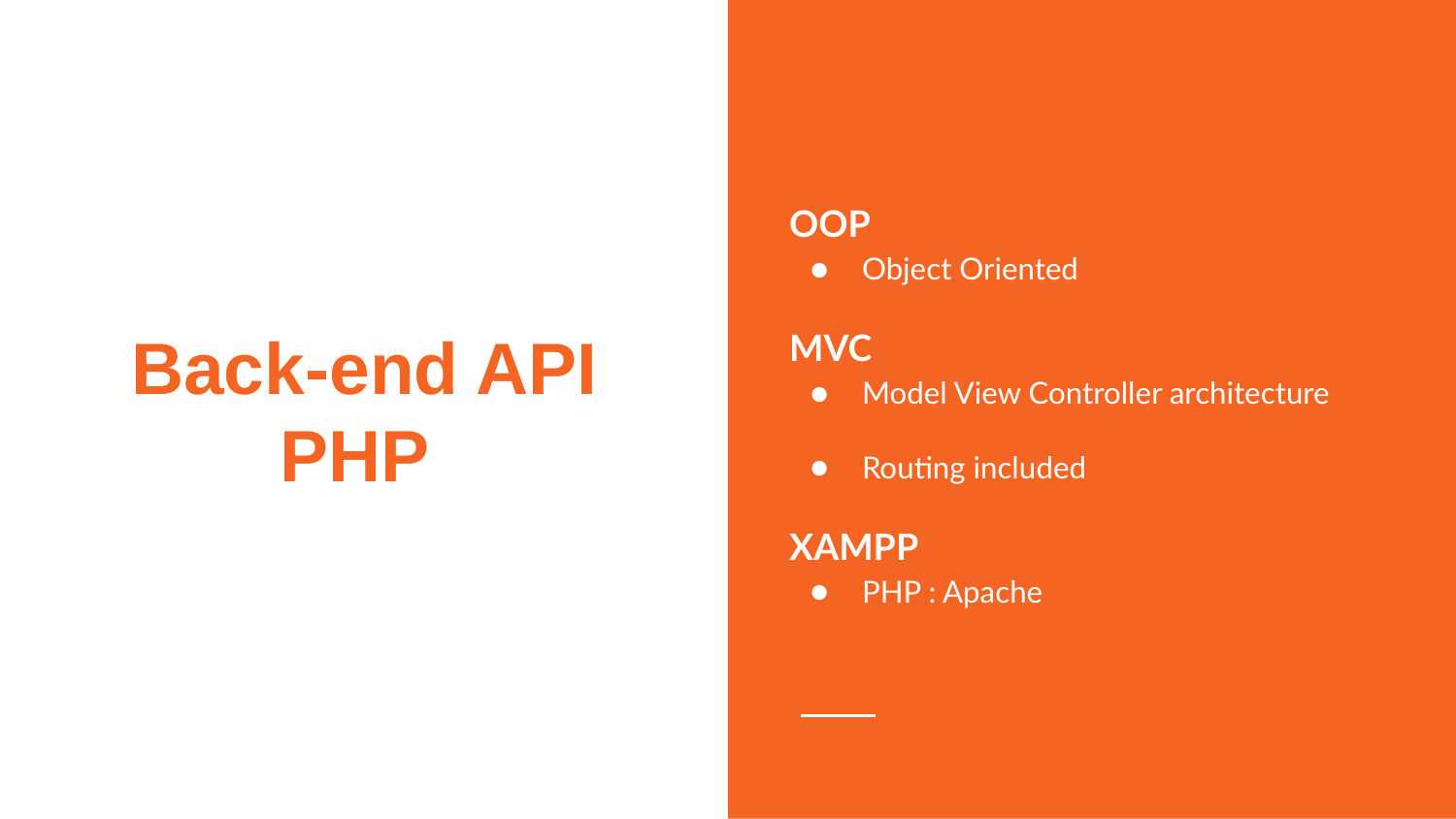

OOP
Object Oriented
MVC
Model View Controller architecture
Routing included
XAMPP
PHP : Apache
# Back-end API
PHP